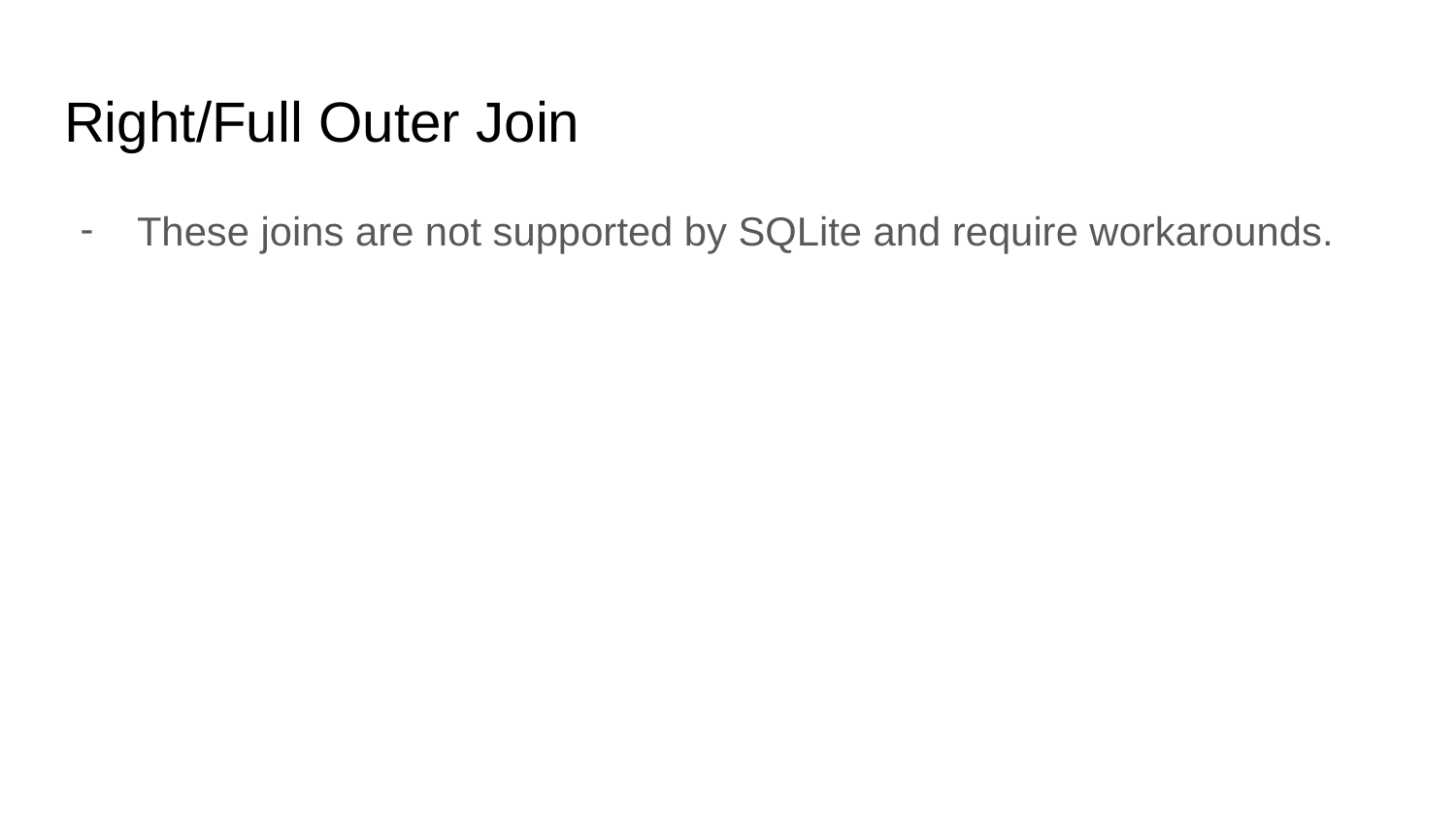

# Right/Full Outer Join
These joins are not supported by SQLite and require workarounds.